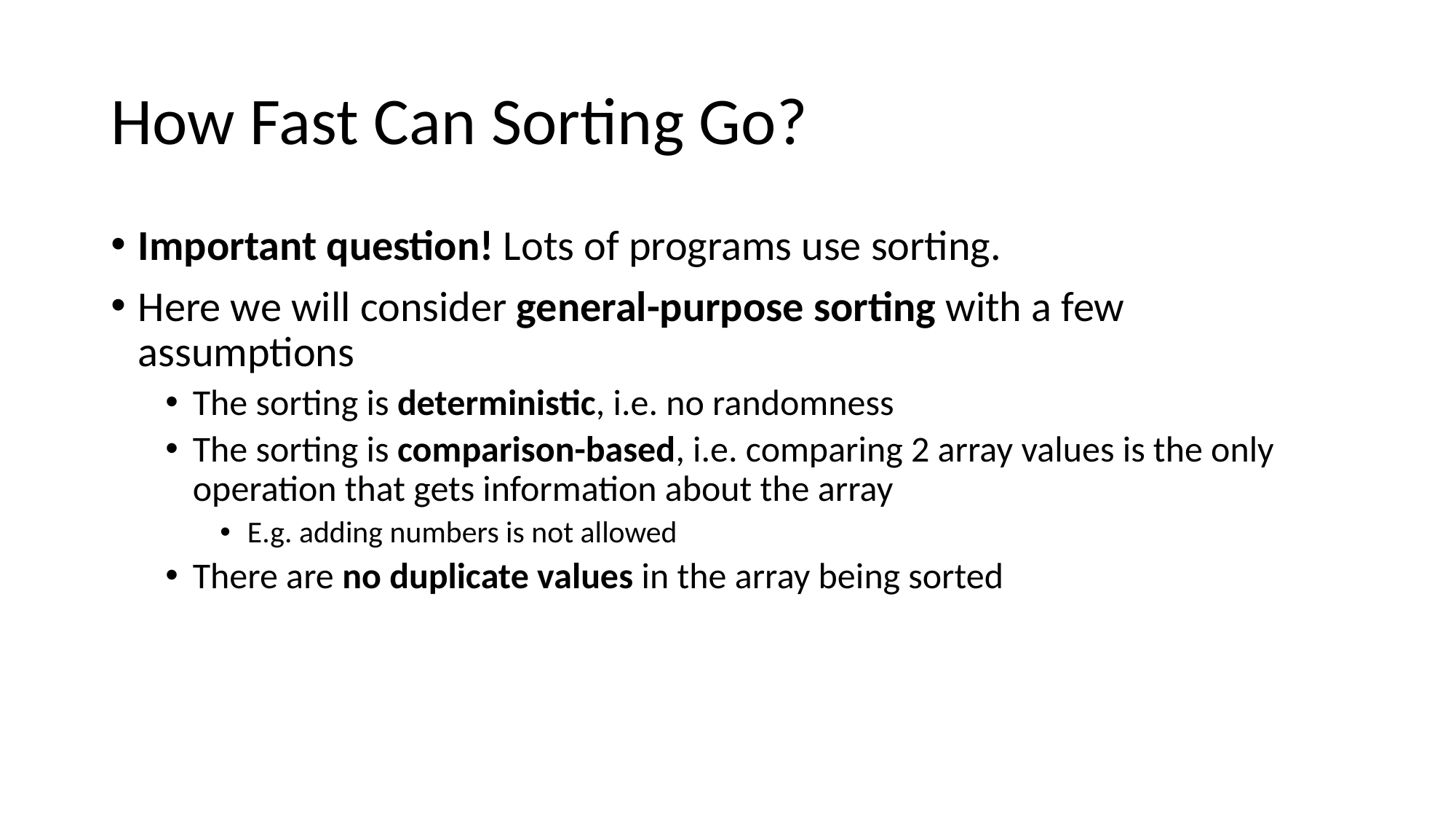

# How Fast Can Sorting Go?
Important question! Lots of programs use sorting.
Here we will consider general-purpose sorting with a few assumptions
The sorting is deterministic, i.e. no randomness
The sorting is comparison-based, i.e. comparing 2 array values is the only operation that gets information about the array
E.g. adding numbers is not allowed
There are no duplicate values in the array being sorted